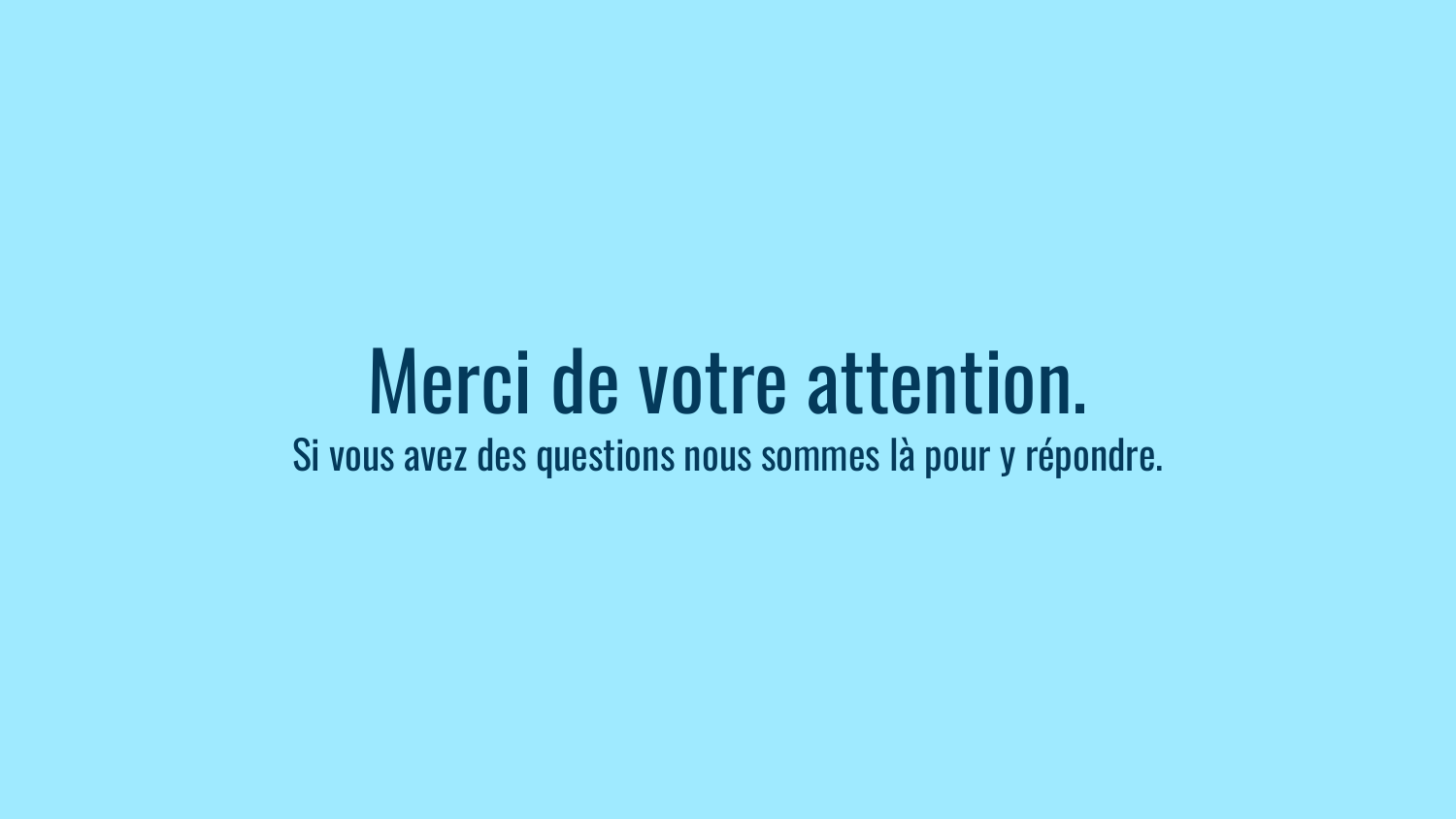

# Merci de votre attention. Si vous avez des questions nous sommes là pour y répondre.